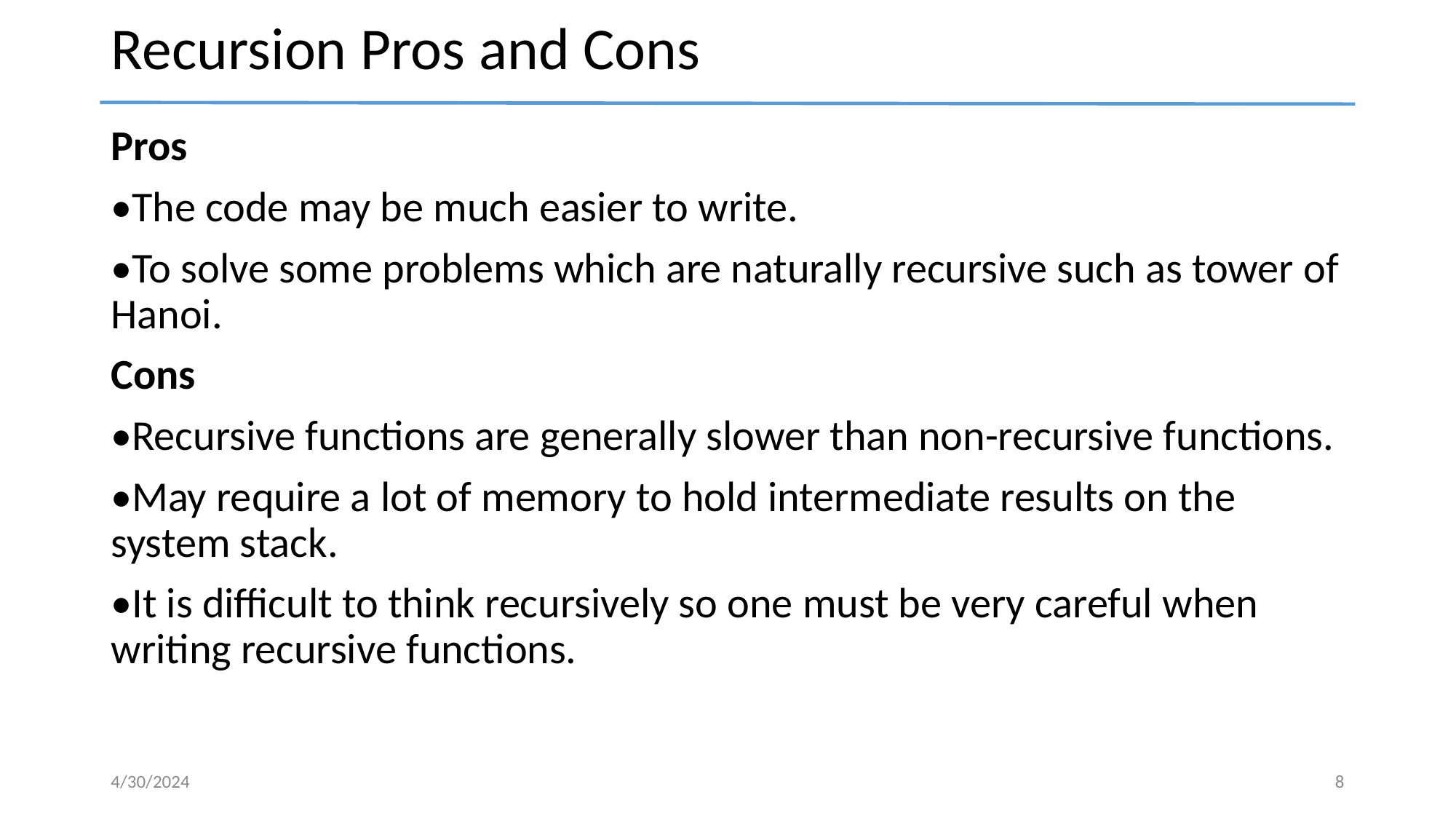

# Recursion Pros and Cons
Pros
•The code may be much easier to write.
•To solve some problems which are naturally recursive such as tower of Hanoi.
Cons
•Recursive functions are generally slower than non-recursive functions.
•May require a lot of memory to hold intermediate results on the system stack.
•It is difficult to think recursively so one must be very careful when writing recursive functions.
4/30/2024
8